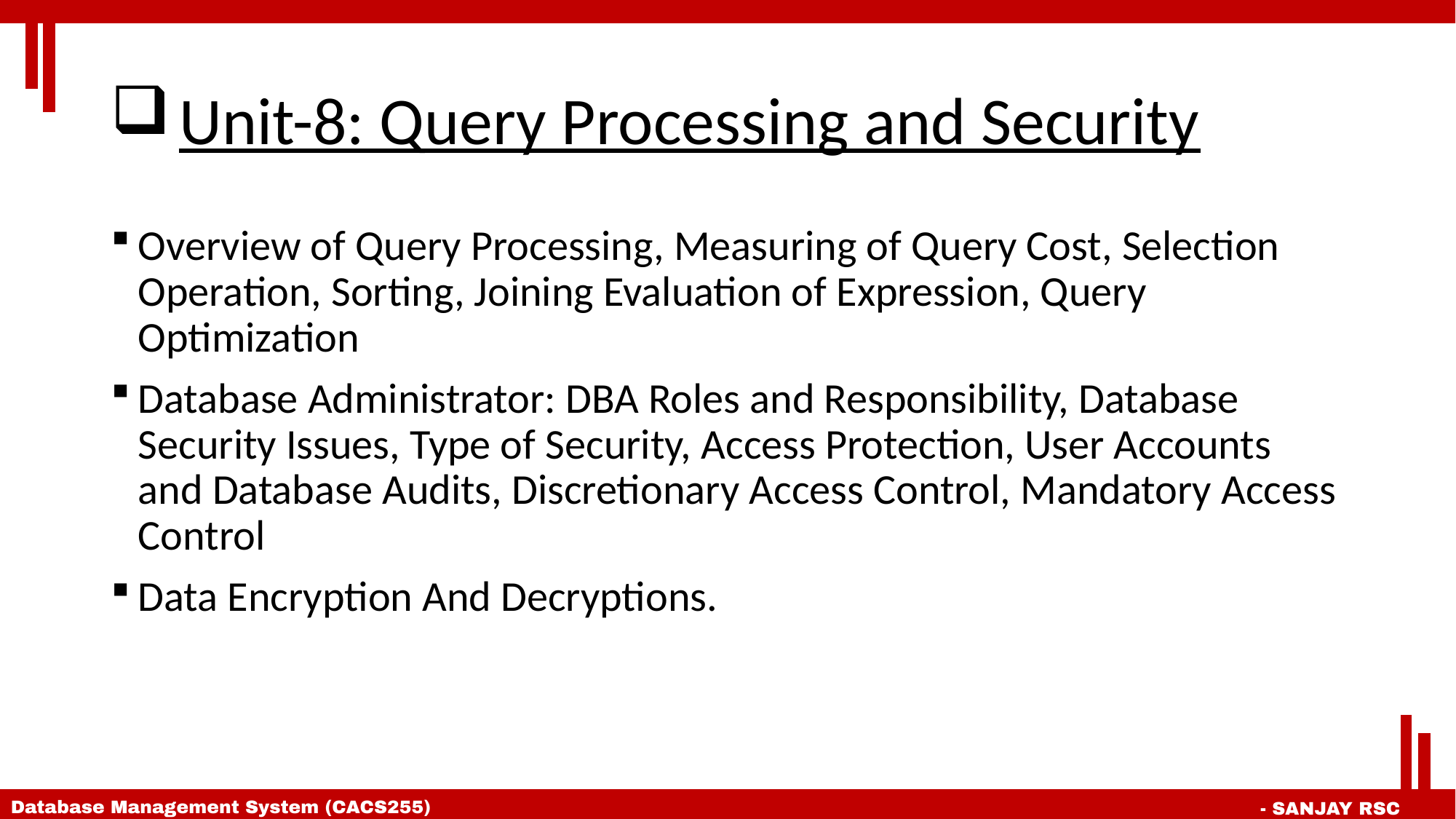

# Unit-8: Query Processing and Security
Overview of Query Processing, Measuring of Query Cost, Selection Operation, Sorting, Joining Evaluation of Expression, Query Optimization
Database Administrator: DBA Roles and Responsibility, Database Security Issues, Type of Security, Access Protection, User Accounts and Database Audits, Discretionary Access Control, Mandatory Access Control
Data Encryption And Decryptions.